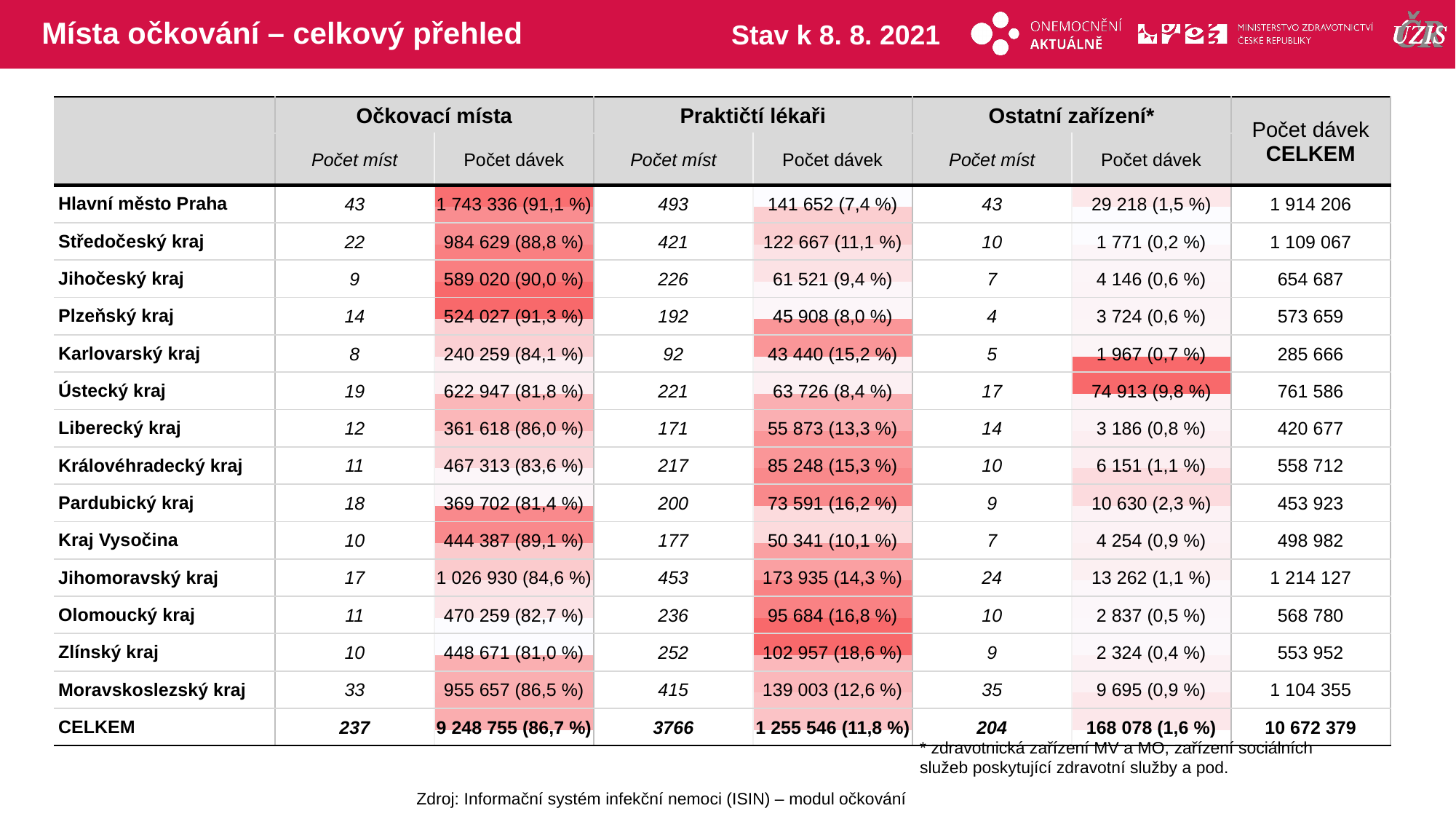

# Místa očkování – celkový přehled
Stav k 8. 8. 2021
|  | Očkovací místa |  | Praktičtí lékaři |  | Ostatní zařízení\* |  | Počet dávek CELKEM |
| --- | --- | --- | --- | --- | --- | --- | --- |
|  | Počet míst | Počet dávek | Počet míst | Počet dávek | Počet míst | Počet dávek |  |
| Hlavní město Praha | 43 | 1 743 336 (91,1 %) | 493 | 141 652 (7,4 %) | 43 | 29 218 (1,5 %) | 1 914 206 |
| Středočeský kraj | 22 | 984 629 (88,8 %) | 421 | 122 667 (11,1 %) | 10 | 1 771 (0,2 %) | 1 109 067 |
| Jihočeský kraj | 9 | 589 020 (90,0 %) | 226 | 61 521 (9,4 %) | 7 | 4 146 (0,6 %) | 654 687 |
| Plzeňský kraj | 14 | 524 027 (91,3 %) | 192 | 45 908 (8,0 %) | 4 | 3 724 (0,6 %) | 573 659 |
| Karlovarský kraj | 8 | 240 259 (84,1 %) | 92 | 43 440 (15,2 %) | 5 | 1 967 (0,7 %) | 285 666 |
| Ústecký kraj | 19 | 622 947 (81,8 %) | 221 | 63 726 (8,4 %) | 17 | 74 913 (9,8 %) | 761 586 |
| Liberecký kraj | 12 | 361 618 (86,0 %) | 171 | 55 873 (13,3 %) | 14 | 3 186 (0,8 %) | 420 677 |
| Královéhradecký kraj | 11 | 467 313 (83,6 %) | 217 | 85 248 (15,3 %) | 10 | 6 151 (1,1 %) | 558 712 |
| Pardubický kraj | 18 | 369 702 (81,4 %) | 200 | 73 591 (16,2 %) | 9 | 10 630 (2,3 %) | 453 923 |
| Kraj Vysočina | 10 | 444 387 (89,1 %) | 177 | 50 341 (10,1 %) | 7 | 4 254 (0,9 %) | 498 982 |
| Jihomoravský kraj | 17 | 1 026 930 (84,6 %) | 453 | 173 935 (14,3 %) | 24 | 13 262 (1,1 %) | 1 214 127 |
| Olomoucký kraj | 11 | 470 259 (82,7 %) | 236 | 95 684 (16,8 %) | 10 | 2 837 (0,5 %) | 568 780 |
| Zlínský kraj | 10 | 448 671 (81,0 %) | 252 | 102 957 (18,6 %) | 9 | 2 324 (0,4 %) | 553 952 |
| Moravskoslezský kraj | 33 | 955 657 (86,5 %) | 415 | 139 003 (12,6 %) | 35 | 9 695 (0,9 %) | 1 104 355 |
| CELKEM | 237 | 9 248 755 (86,7 %) | 3766 | 1 255 546 (11,8 %) | 204 | 168 078 (1,6 %) | 10 672 379 |
|  |  |  |  |  |  |
| --- | --- | --- | --- | --- | --- |
|  |  |  |  |  |  |
|  |  |  |  |  |  |
|  |  |  |  |  |  |
|  |  |  |  |  |  |
|  |  |  |  |  |  |
|  |  |  |  |  |  |
|  |  |  |  |  |  |
|  |  |  |  |  |  |
|  |  |  |  |  |  |
|  |  |  |  |  |  |
|  |  |  |  |  |  |
|  |  |  |  |  |  |
|  |  |  |  |  |  |
|  |  |  |  |  |  |
* zdravotnická zařízení MV a MO, zařízení sociálních služeb poskytující zdravotní služby a pod.
Zdroj: Informační systém infekční nemoci (ISIN) – modul očkování